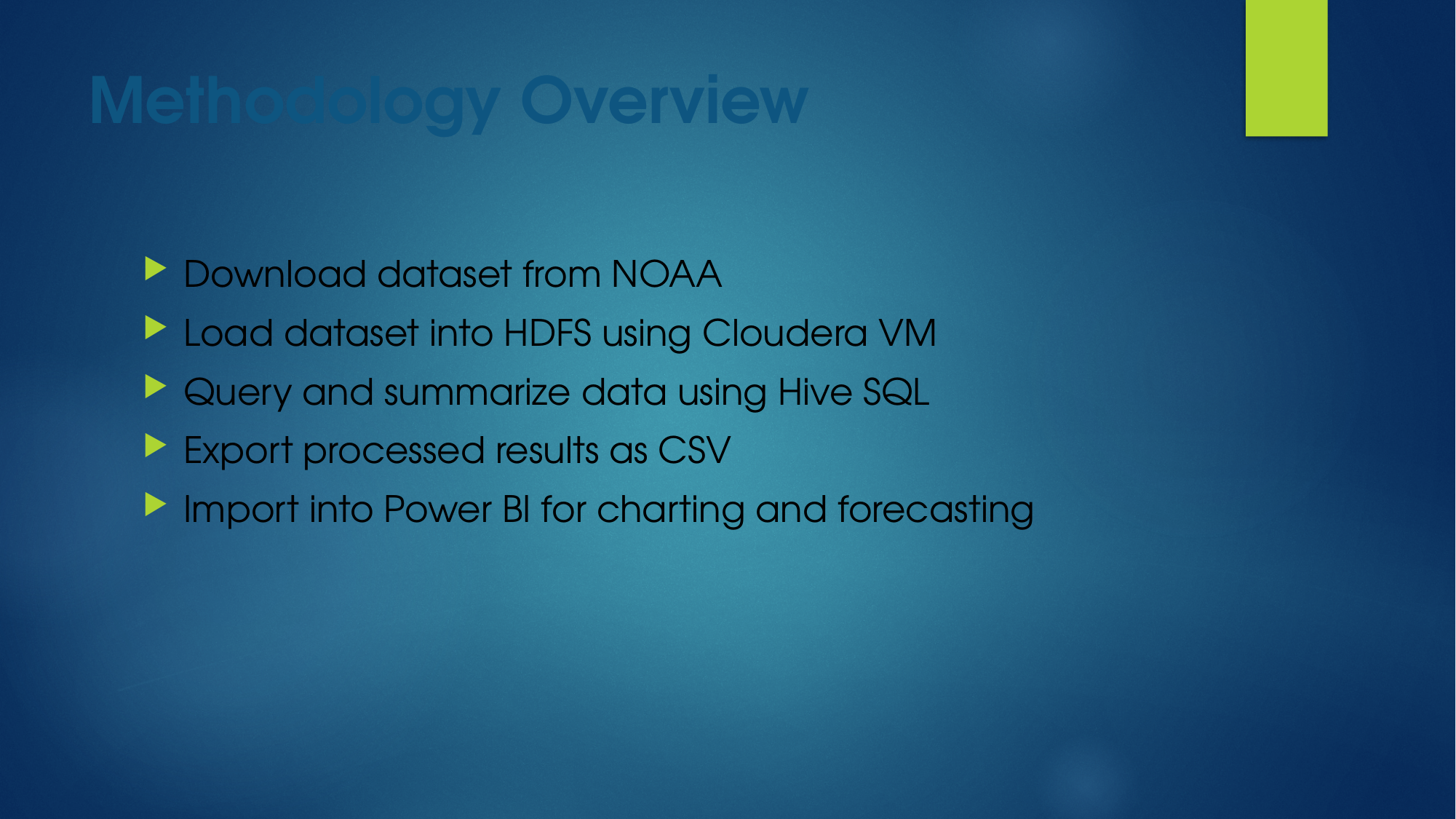

# Methodology Overview
Download dataset from NOAA
Load dataset into HDFS using Cloudera VM
Query and summarize data using Hive SQL
Export processed results as CSV
Import into Power BI for charting and forecasting